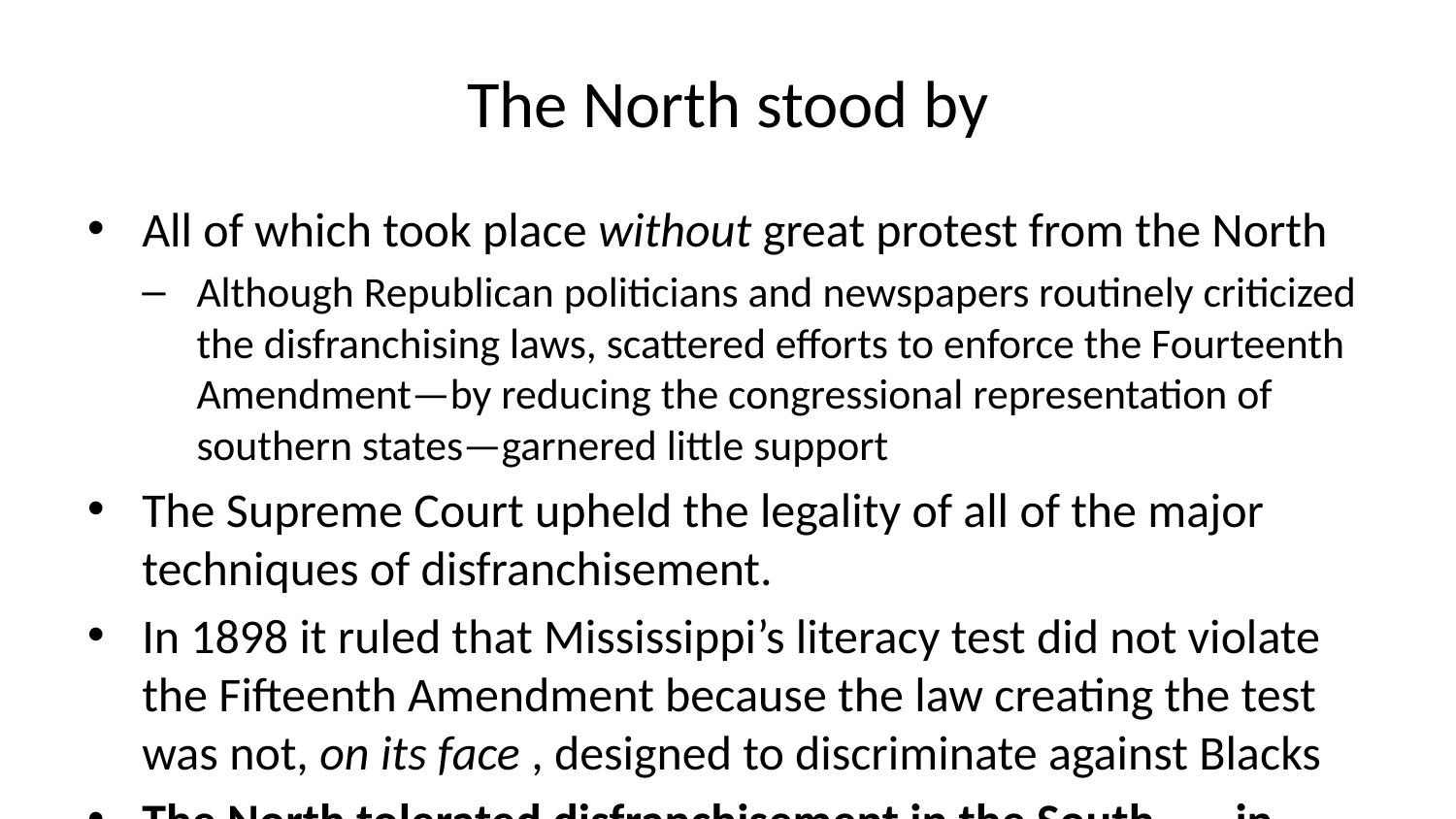

# The North stood by
All of which took place without great protest from the North
Although Republican politicians and newspapers routinely criticized the disfranchising laws, scattered efforts to enforce the Fourteenth Amendment—by reducing the congressional representation of southern states—garnered little support
The Supreme Court upheld the legality of all of the major techniques of disfranchisement.
In 1898 it ruled that Mississippi’s literacy test did not violate the Fifteenth Amendment because the law creating the test was not, on its face , designed to discriminate against Blacks
The North tolerated disfranchisement in the South -— in part from weariness, in part due to the partisan interests of the Democratic Party, and in part because Northerners too had been losing faith in democracy